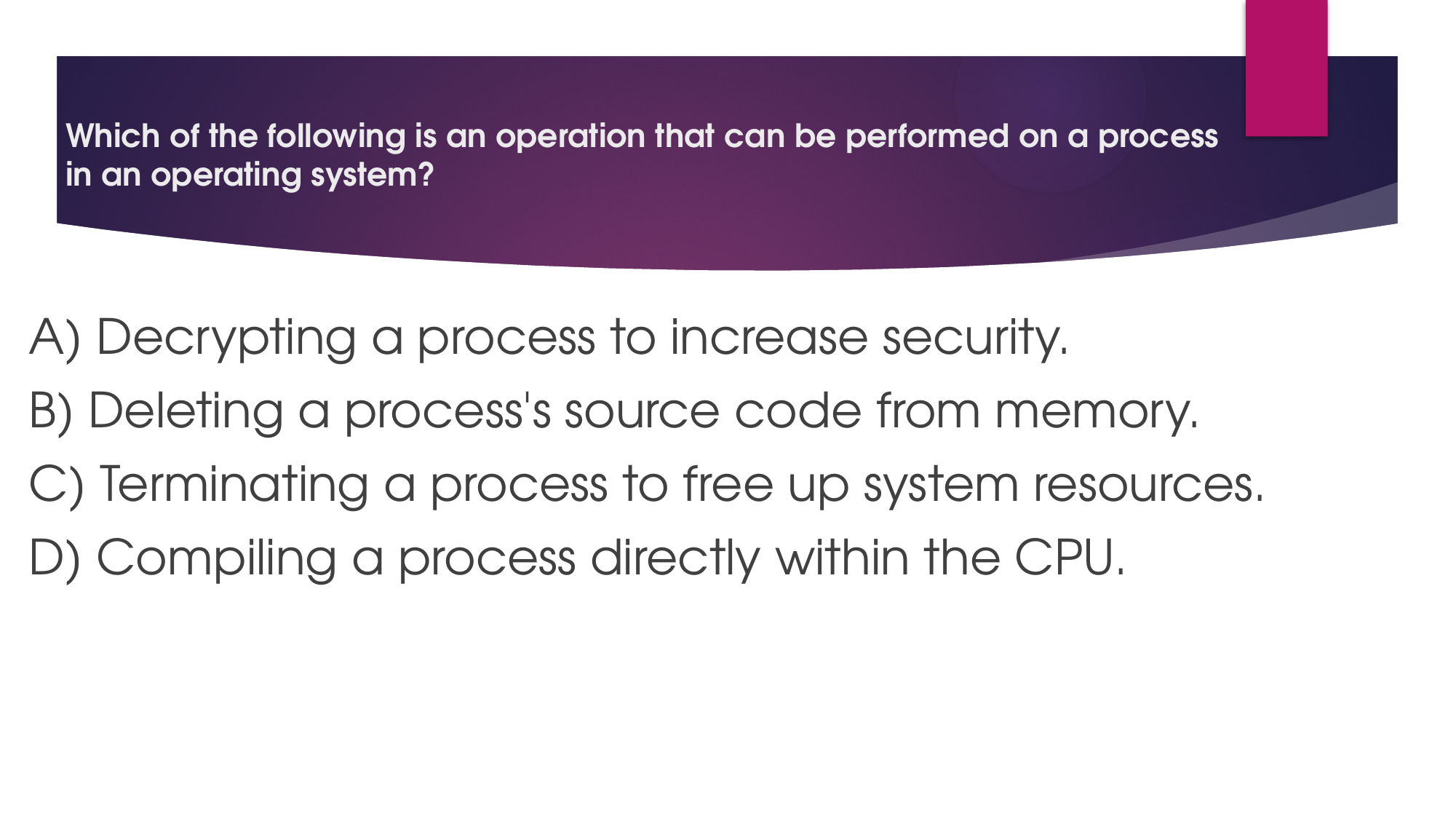

# Which of the following is an operation that can be performed on a process in an operating system?
A) Decrypting a process to increase security.
B) Deleting a process's source code from memory.
C) Terminating a process to free up system resources.
D) Compiling a process directly within the CPU.